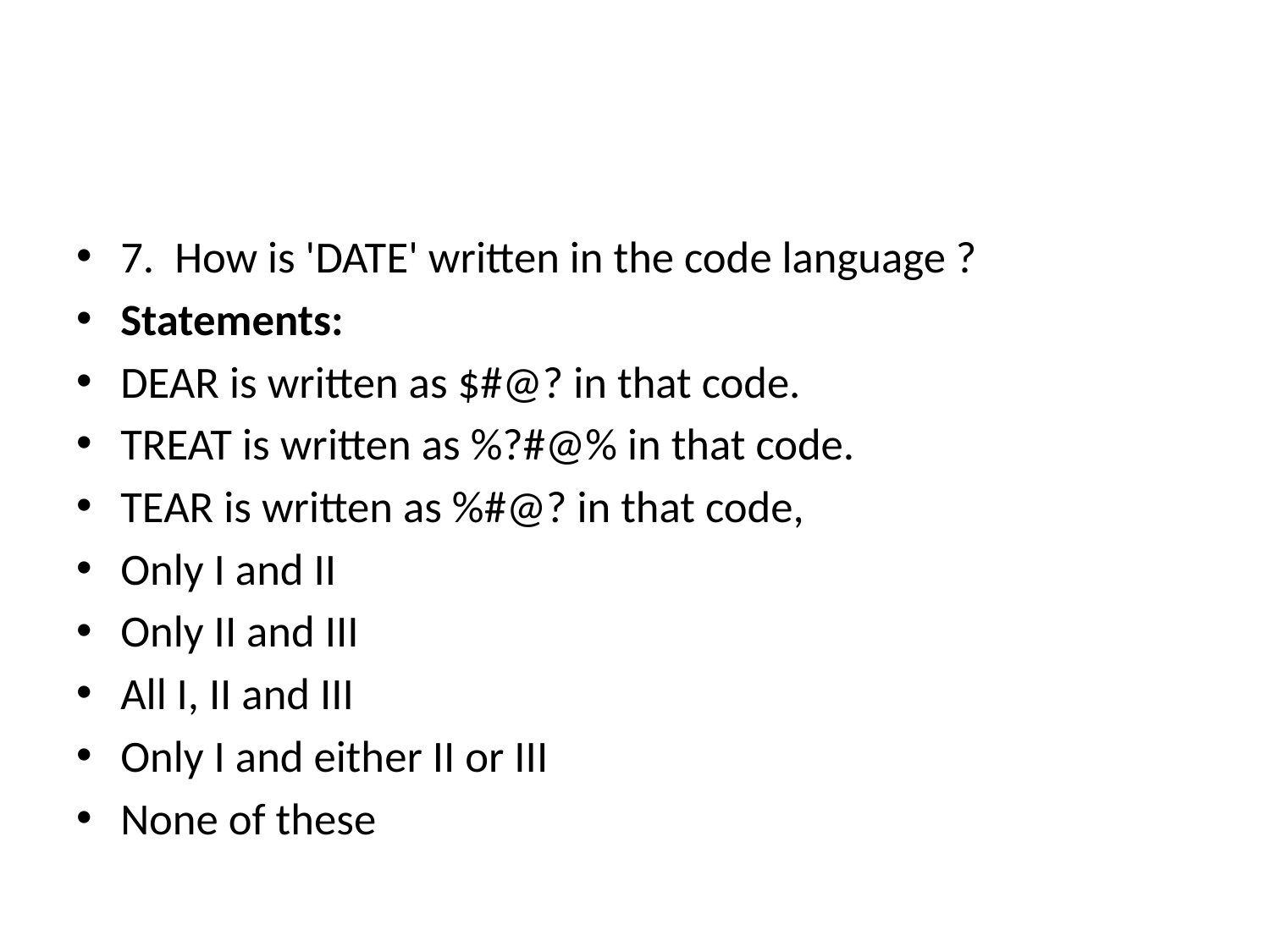

#
7.  How is 'DATE' written in the code language ?
Statements:
DEAR is written as $#@? in that code.
TREAT is written as %?#@% in that code.
TEAR is written as %#@? in that code,
Only I and II
Only II and III
All I, II and III
Only I and either II or III
None of these